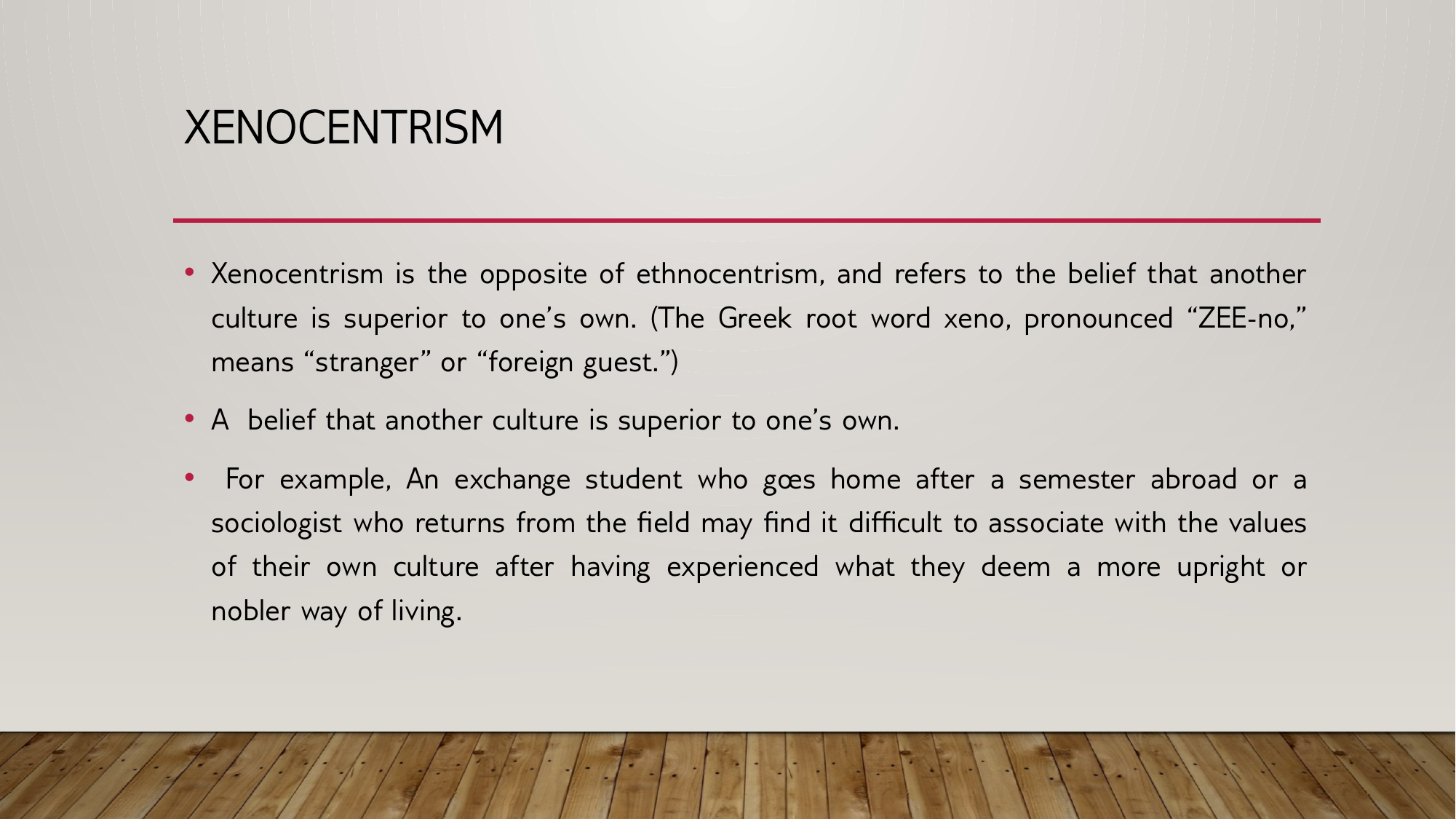

# Xenocentrism
Xenocentrism is the opposite of ethnocentrism, and refers to the belief that another culture is superior to one’s own. (The Greek root word xeno, pronounced “ZEE-no,” means “stranger” or “foreign guest.”)
A  belief that another culture is superior to one’s own.
 For example, An exchange student who goes home after a semester abroad or a sociologist who returns from the field may find it difficult to associate with the values of their own culture after having experienced what they deem a more upright or nobler way of living.